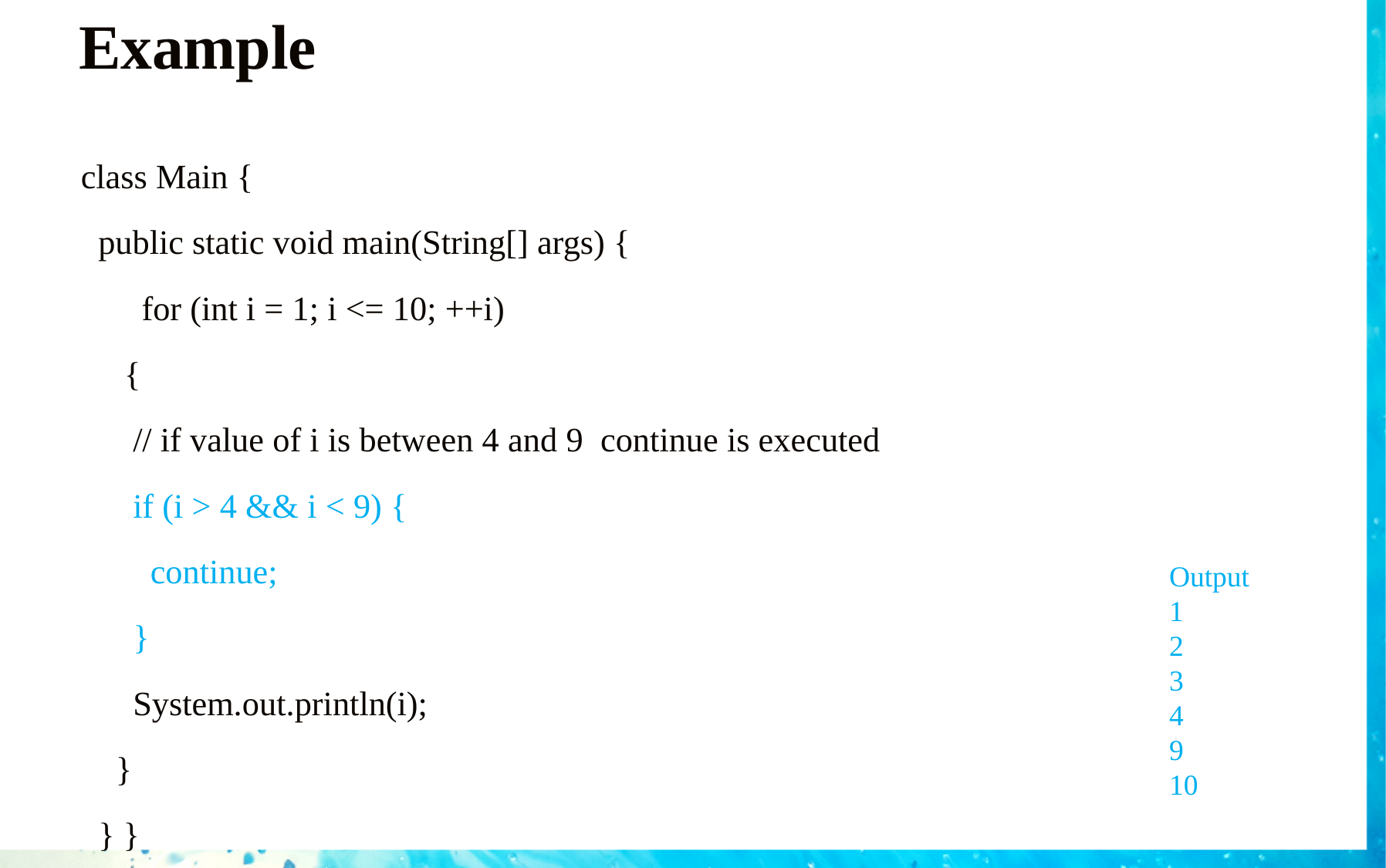

# Example
class Main {
  public static void main(String[] args) {
       for (int i = 1; i <= 10; ++i)
     {
      // if value of i is between 4 and 9  continue is executed
      if (i > 4 && i < 9) {
        continue;
      }
      System.out.println(i);
    }
  } }
Output
1
2
3
4
9
10